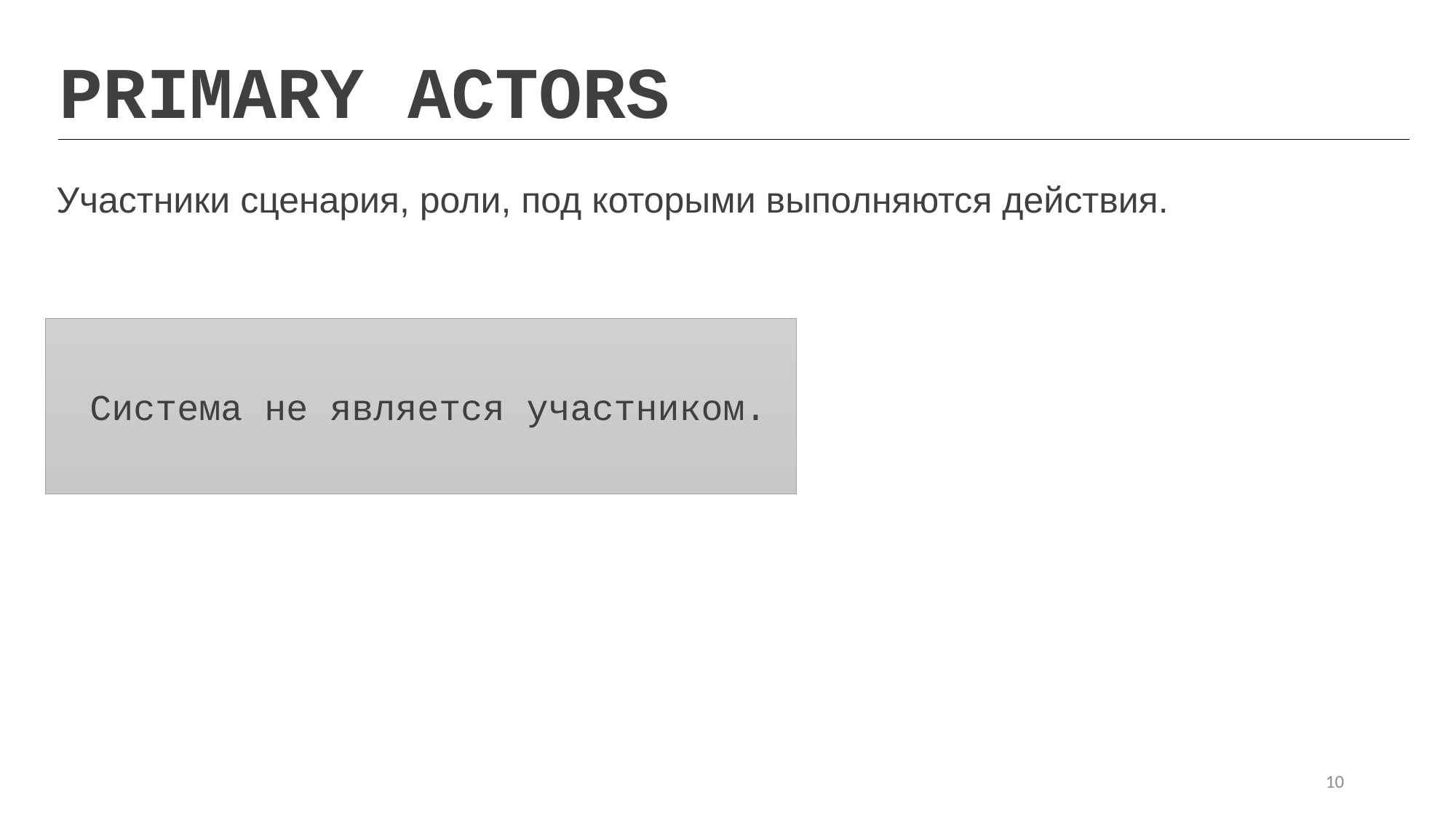

PRIMARY ACTORS
Участники сценария, роли, под которыми выполняются действия.

Система не является участником.
10